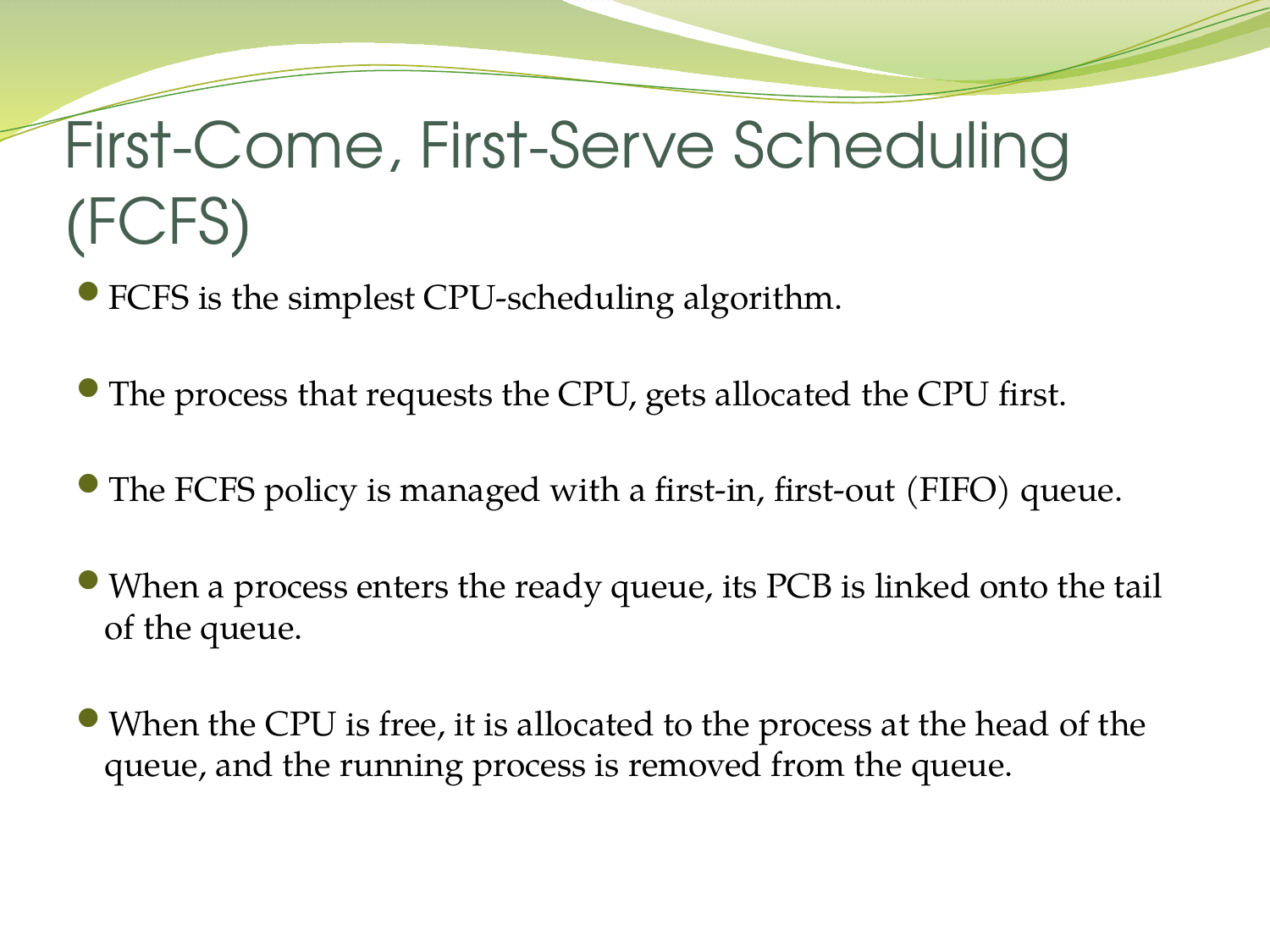

# First-Come, First-Serve Scheduling (FCFS)
FCFS is the simplest CPU-scheduling algorithm.

The process that requests the CPU, gets allocated the CPU first.

The FCFS policy is managed with a first-in, first-out (FIFO) queue.

When a process enters the ready queue, its PCB is linked onto the tail of the queue.

When the CPU is free, it is allocated to the process at the head of the queue, and the running process is removed from the queue.